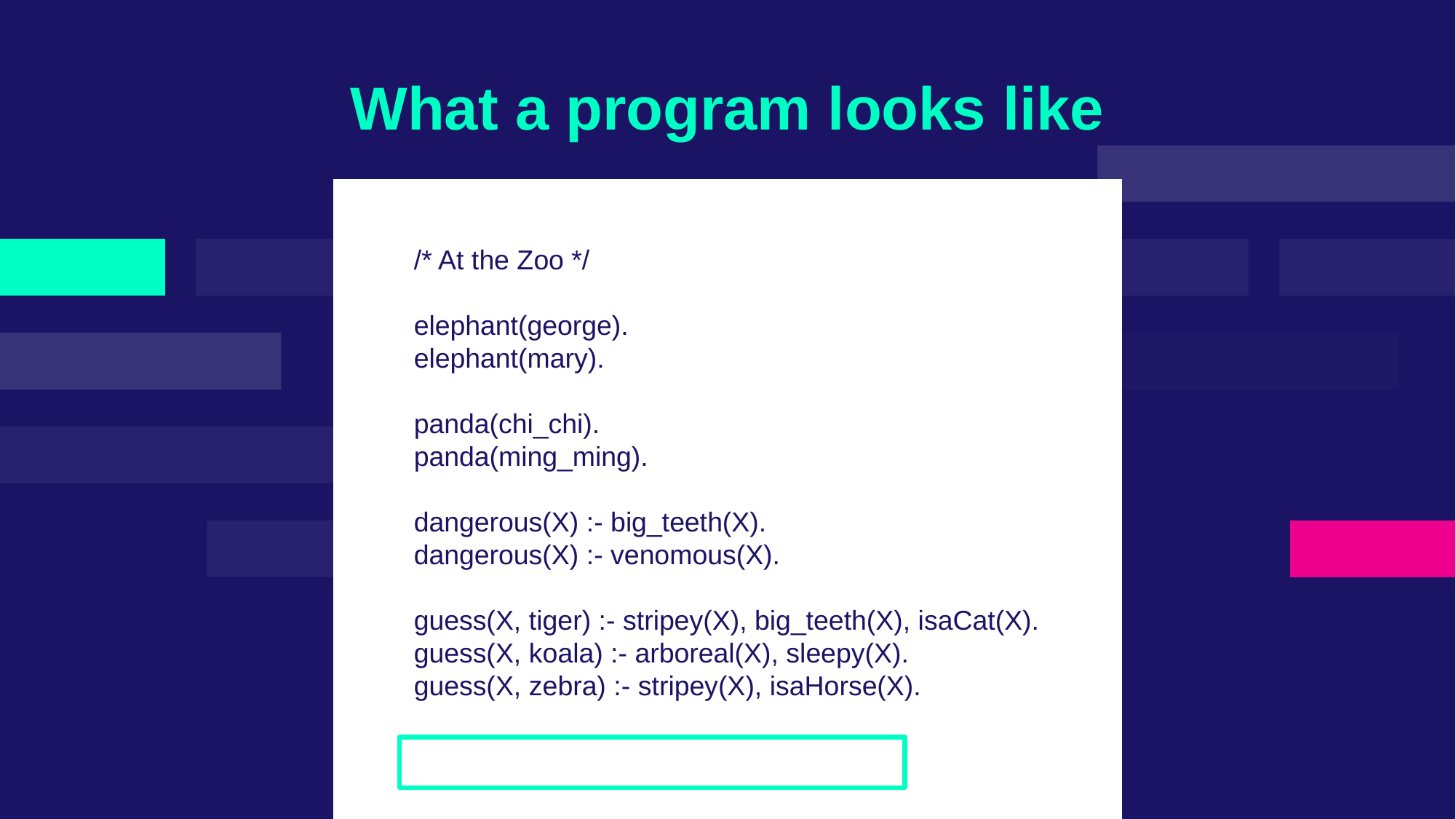

# What a program looks like
/* At the Zoo */

elephant(george).
elephant(mary).

panda(chi_chi).
panda(ming_ming).

dangerous(X) :- big_teeth(X).
dangerous(X) :- venomous(X).

guess(X, tiger) :- stripey(X), big_teeth(X), isaCat(X).
guess(X, koala) :- arboreal(X), sleepy(X).
guess(X, zebra) :- stripey(X), isaHorse(X).